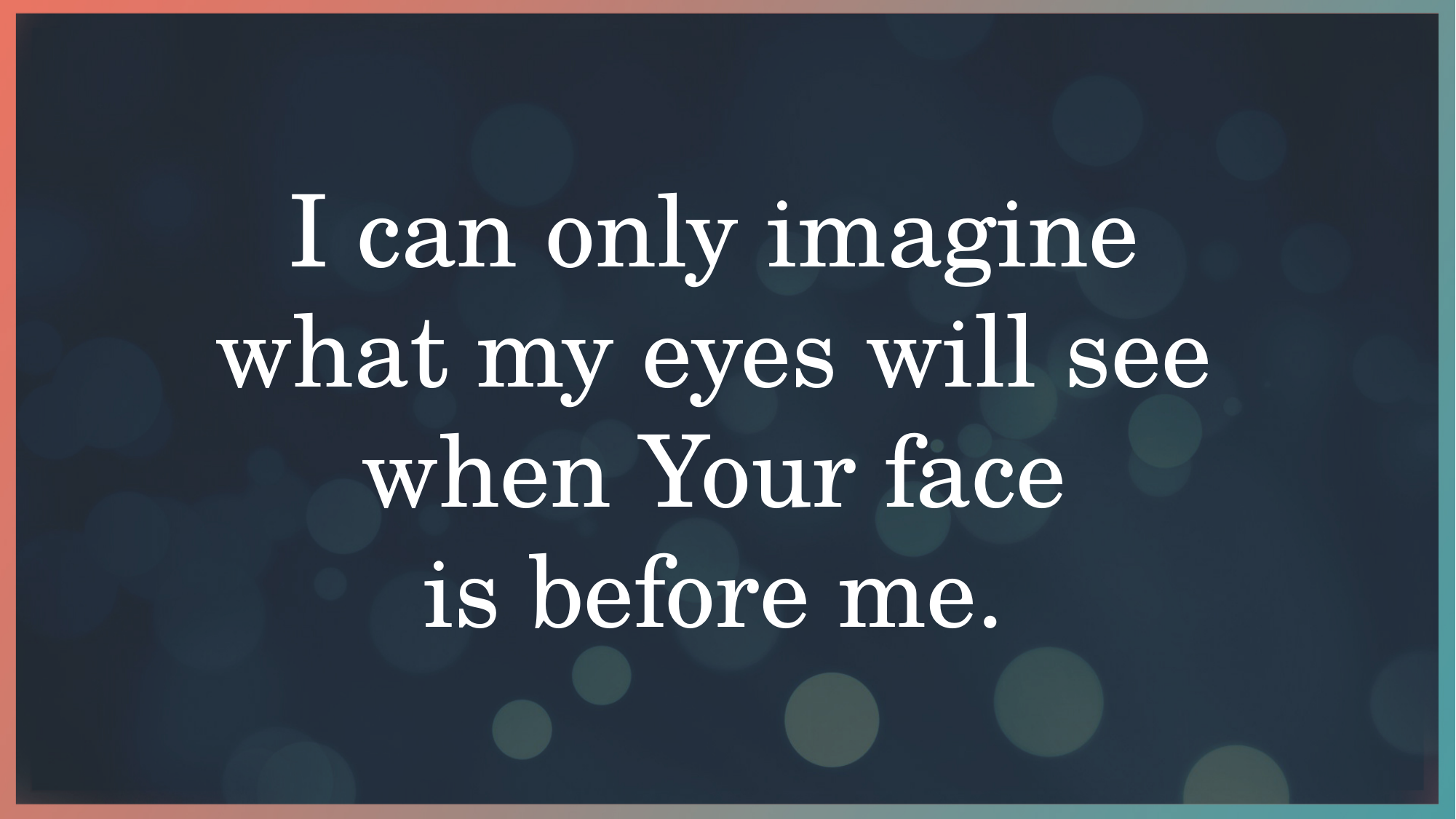

I can only imagine
what my eyes will see
when Your face
is before me.